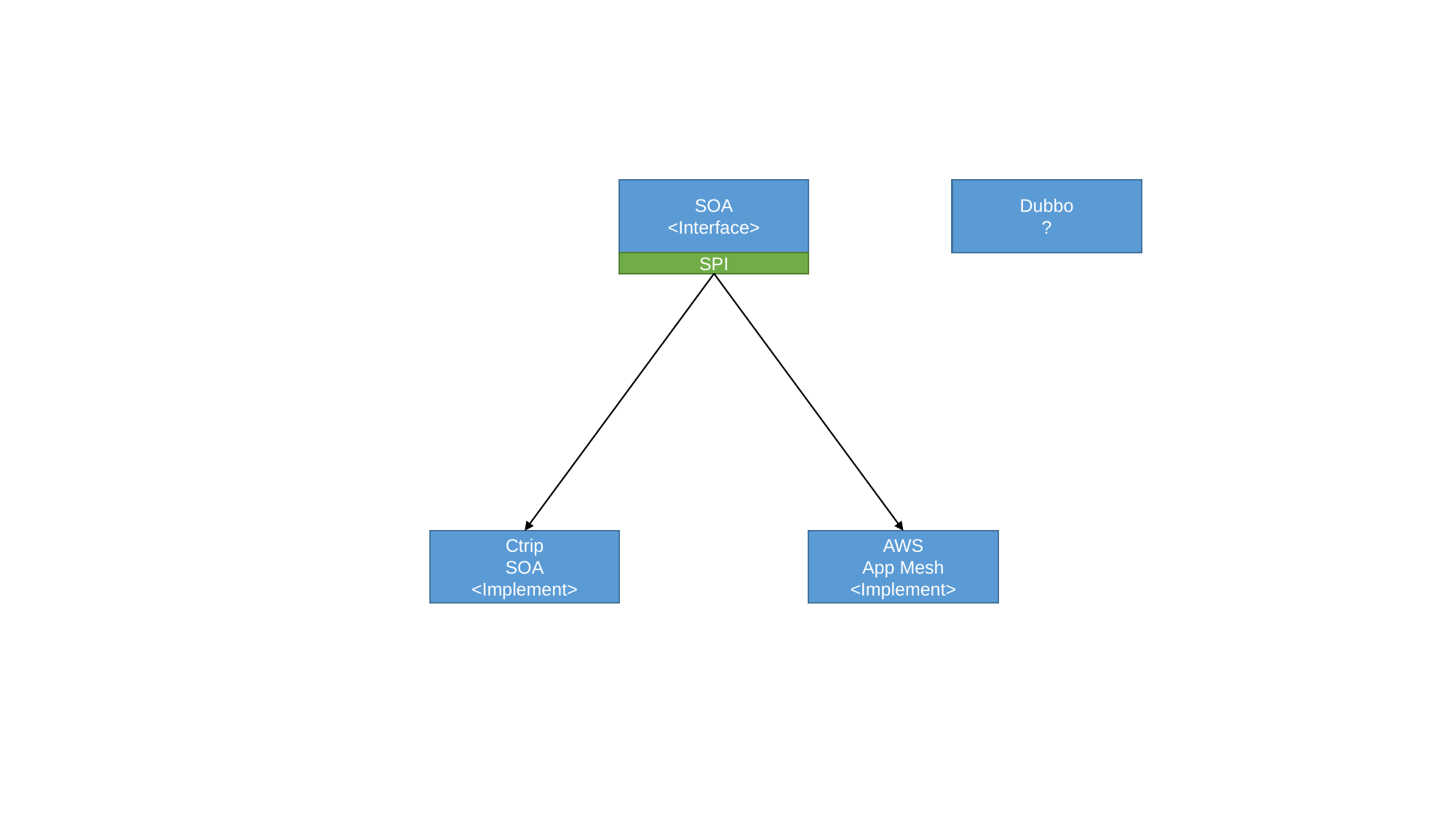

SOA
<Interface>
Dubbo
?
SPI
Ctrip
SOA
<Implement>
AWS
App Mesh
<Implement>